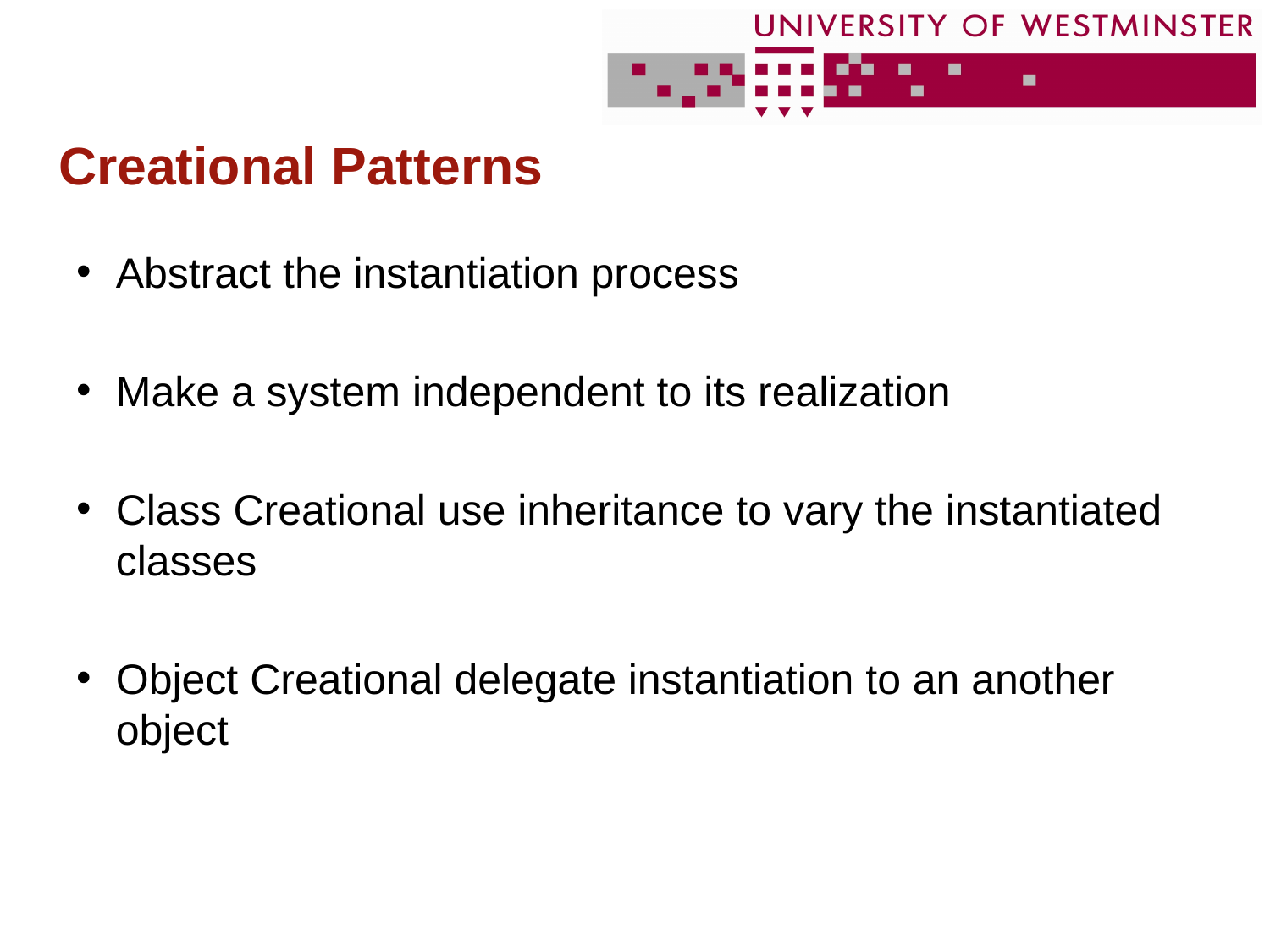

# Creational Patterns
Abstract the instantiation process

Make a system independent to its realization

Class Creational use inheritance to vary the instantiated classes

Object Creational delegate instantiation to an another object